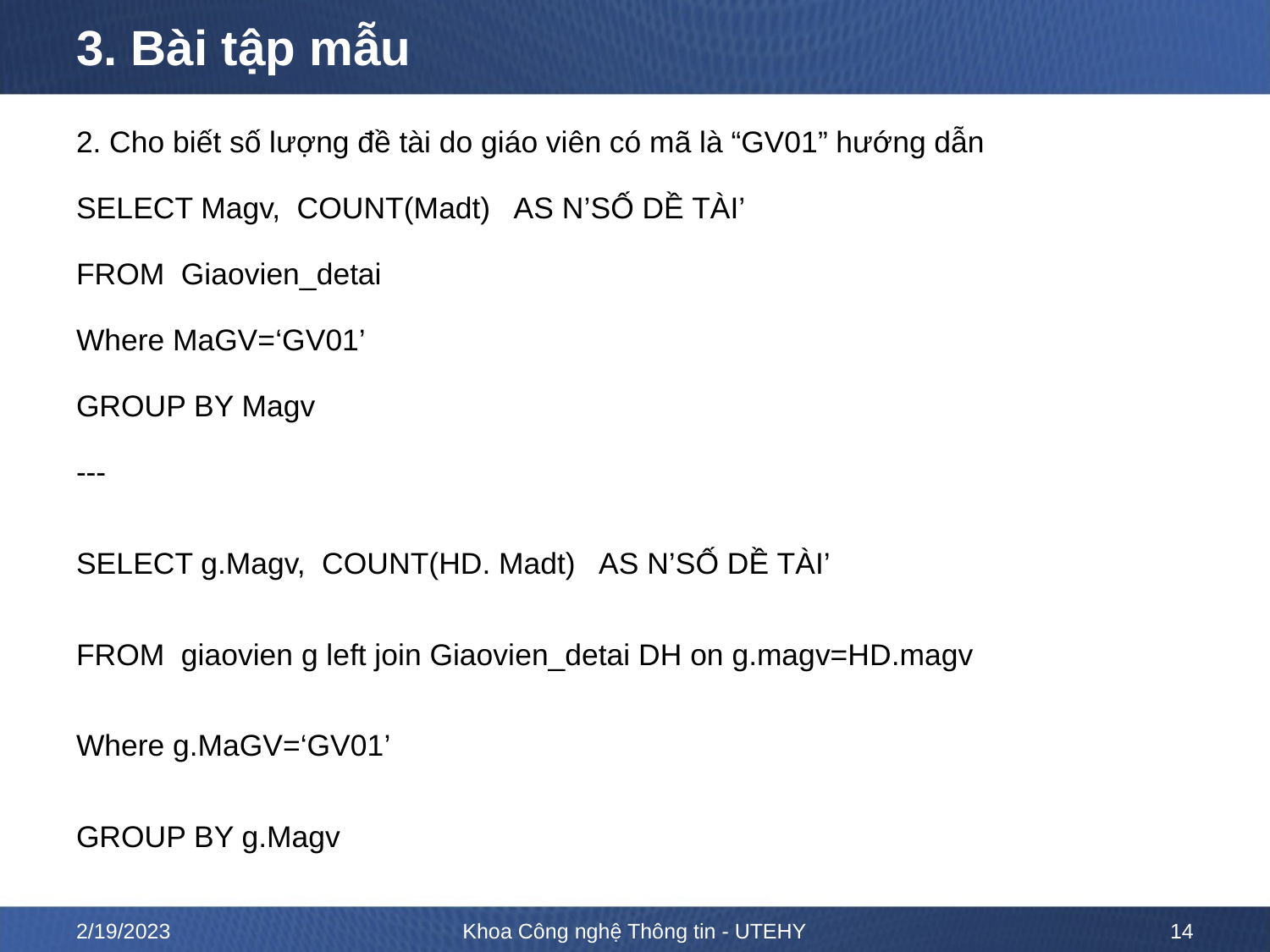

# 3. Bài tập mẫu
2. Cho biết số lượng đề tài do giáo viên có mã là “GV01” hướng dẫn
SELECT Magv,  COUNT(Madt)   AS N’SỐ DỀ TÀI’
FROM  Giaovien_detai
Where MaGV=‘GV01’
GROUP BY Magv
---
SELECT g.Magv,  COUNT(HD. Madt)   AS N’SỐ DỀ TÀI’
FROM  giaovien g left join Giaovien_detai DH on g.magv=HD.magv
Where g.MaGV=‘GV01’
GROUP BY g.Magv

2/19/2023
Khoa Công nghệ Thông tin - UTEHY
14